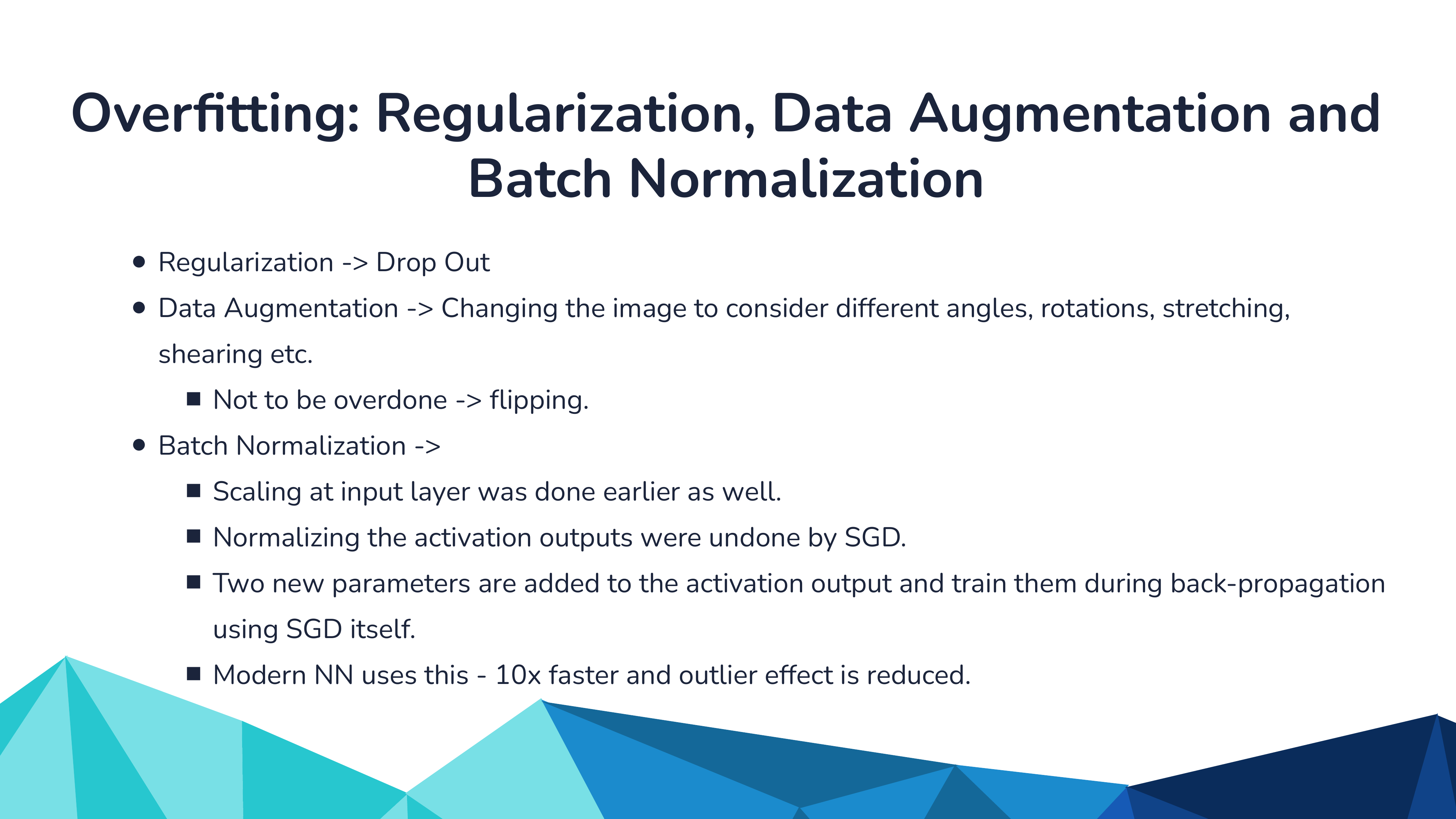

Overfitting: Regularization, Data Augmentation and Batch Normalization
Regularization -> Drop Out
Data Augmentation -> Changing the image to consider different angles, rotations, stretching, shearing etc.
Not to be overdone -> flipping.
Batch Normalization ->
Scaling at input layer was done earlier as well.
Normalizing the activation outputs were undone by SGD.
Two new parameters are added to the activation output and train them during back-propagation using SGD itself.
Modern NN uses this - 10x faster and outlier effect is reduced.